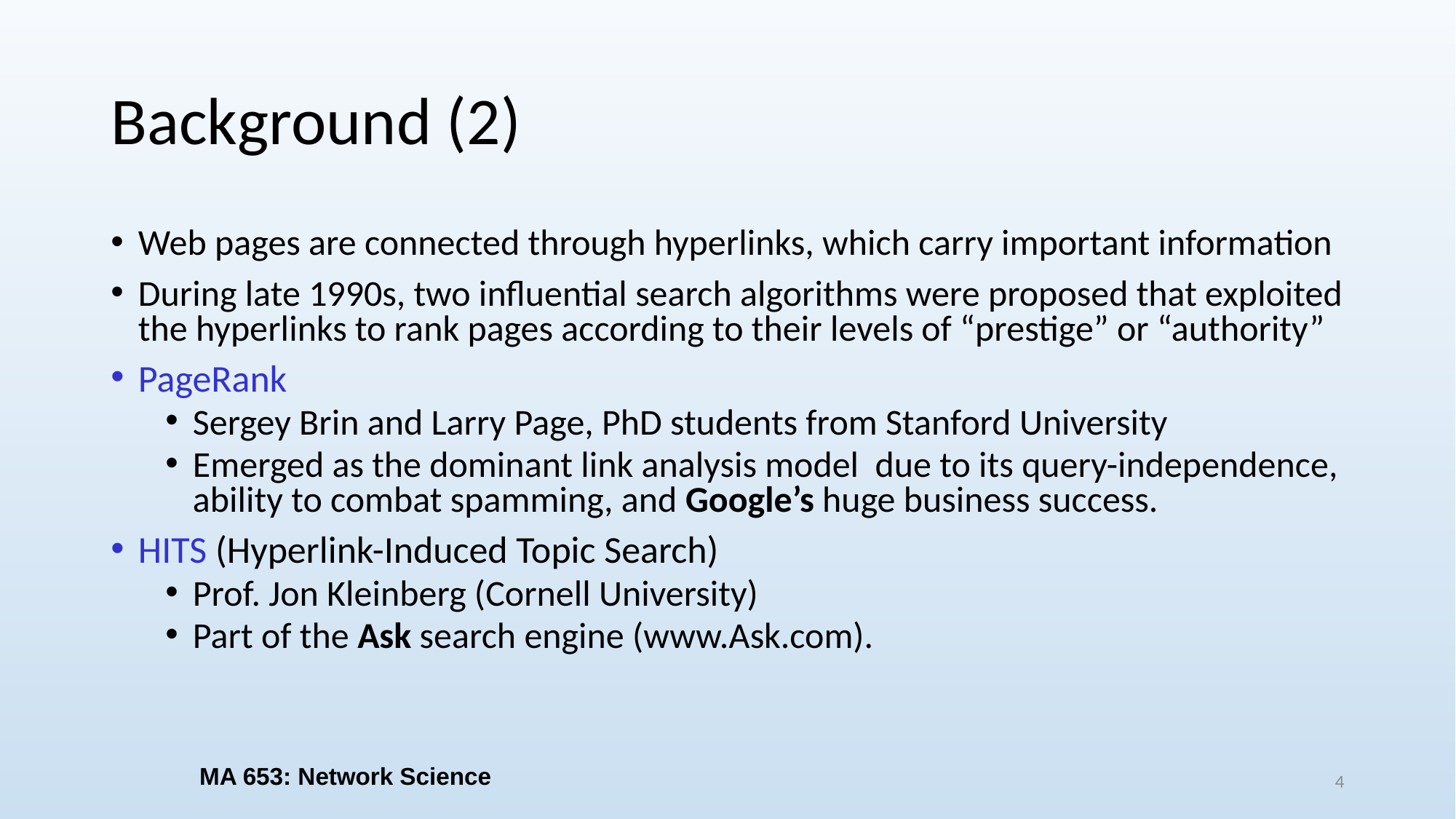

# Background (2)
Web pages are connected through hyperlinks, which carry important information
During late 1990s, two influential search algorithms were proposed that exploited the hyperlinks to rank pages according to their levels of “prestige” or “authority”
PageRank
Sergey Brin and Larry Page, PhD students from Stanford University
Emerged as the dominant link analysis model  due to its query-independence, ability to combat spamming, and Google’s huge business success.
HITS (Hyperlink-Induced Topic Search)
Prof. Jon Kleinberg (Cornell University)
Part of the Ask search engine (www.Ask.com).

MA 653: Network Science
4